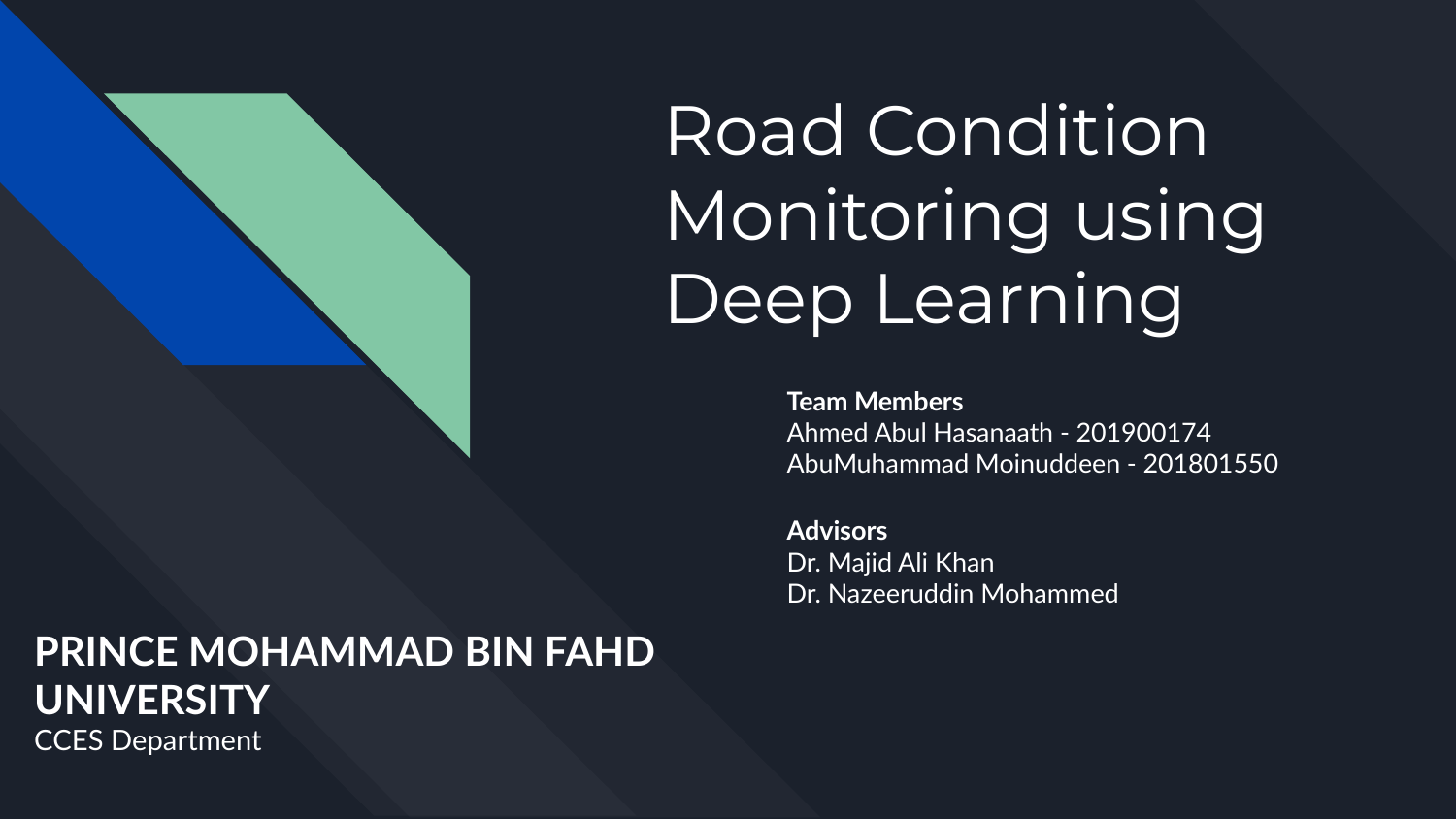

Road Condition Monitoring using Deep Learning
Team Members
Ahmed Abul Hasanaath - 201900174
AbuMuhammad Moinuddeen - 201801550
Advisors
Dr. Majid Ali Khan
Dr. Nazeeruddin Mohammed
PRINCE MOHAMMAD BIN FAHD UNIVERSITY
CCES Department